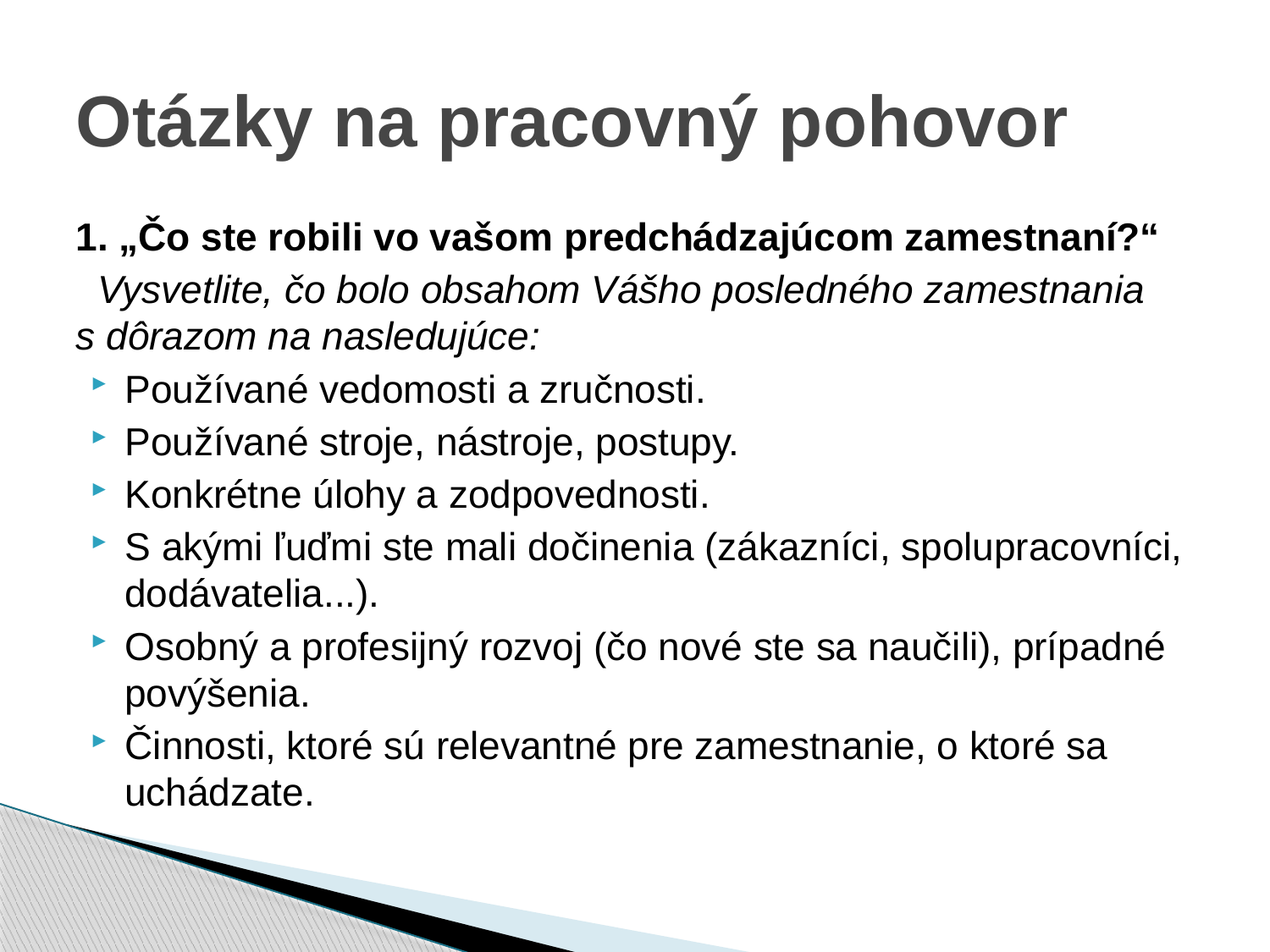

# Otázky na pracovný pohovor
1. „Čo ste robili vo vašom predchádzajúcom zamestnaní?“
  Vysvetlite, čo bolo obsahom Vášho posledného zamestnania s dôrazom na nasledujúce:
Používané vedomosti a zručnosti.
Používané stroje, nástroje, postupy.
Konkrétne úlohy a zodpovednosti.
S akými ľuďmi ste mali dočinenia (zákazníci, spolupracovníci, dodávatelia...).
Osobný a profesijný rozvoj (čo nové ste sa naučili), prípadné povýšenia.
Činnosti, ktoré sú relevantné pre zamestnanie, o ktoré sa uchádzate.